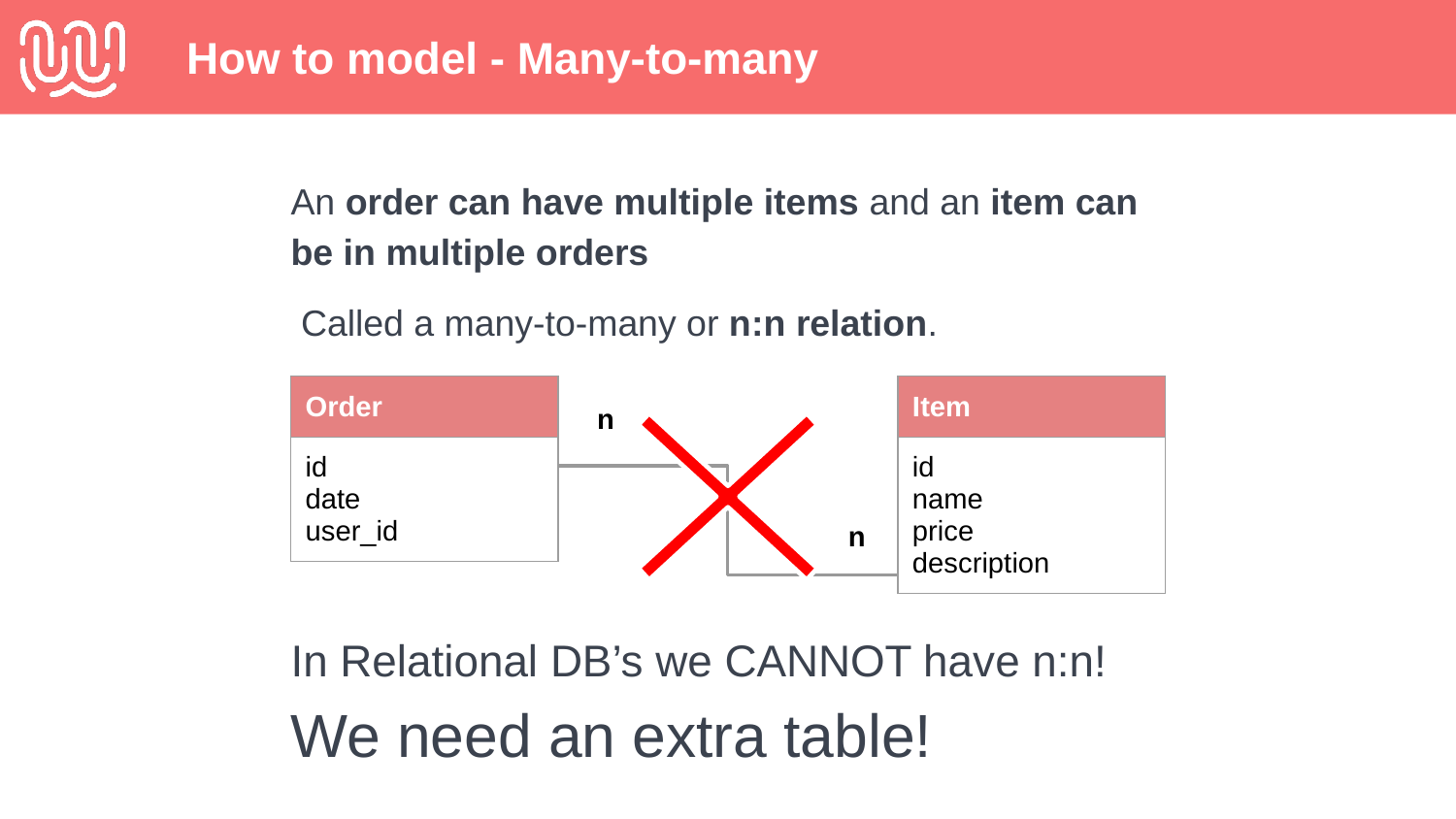

# How to model - Many-to-many
An order can have multiple items and an item can be in multiple orders
 Called a many-to-many or n:n relation.

| Order |
| --- |
| id date user\_id |
| Item |
| --- |
| id name price description |
n
n
In Relational DB’s we CANNOT have n:n!
We need an extra table!